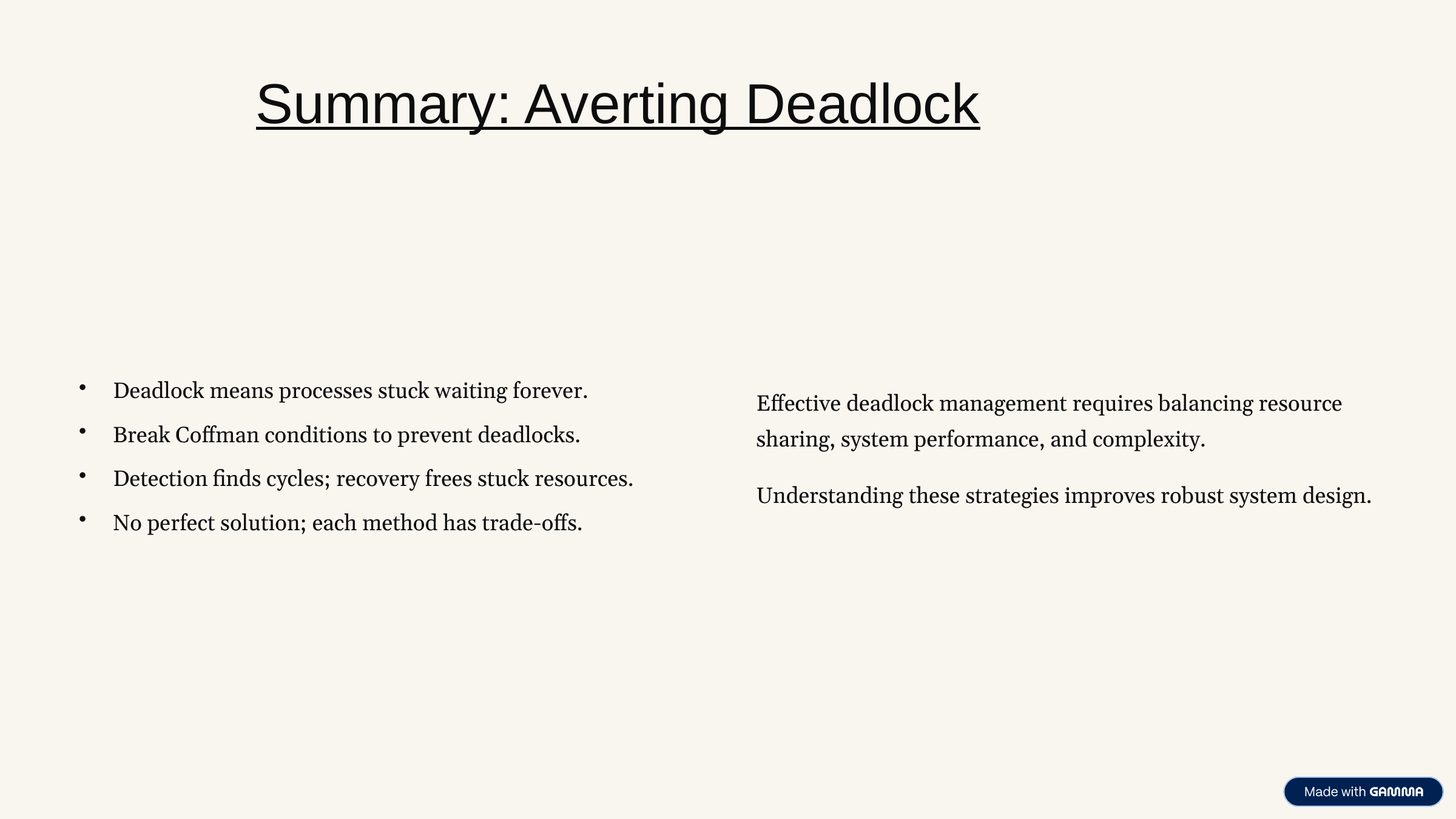

Summary: Averting Deadlock
Deadlock means processes stuck waiting forever.
Effective deadlock management requires balancing resource sharing, system performance, and complexity.
Break Coffman conditions to prevent deadlocks.
Detection finds cycles; recovery frees stuck resources.
Understanding these strategies improves robust system design.
No perfect solution; each method has trade-offs.